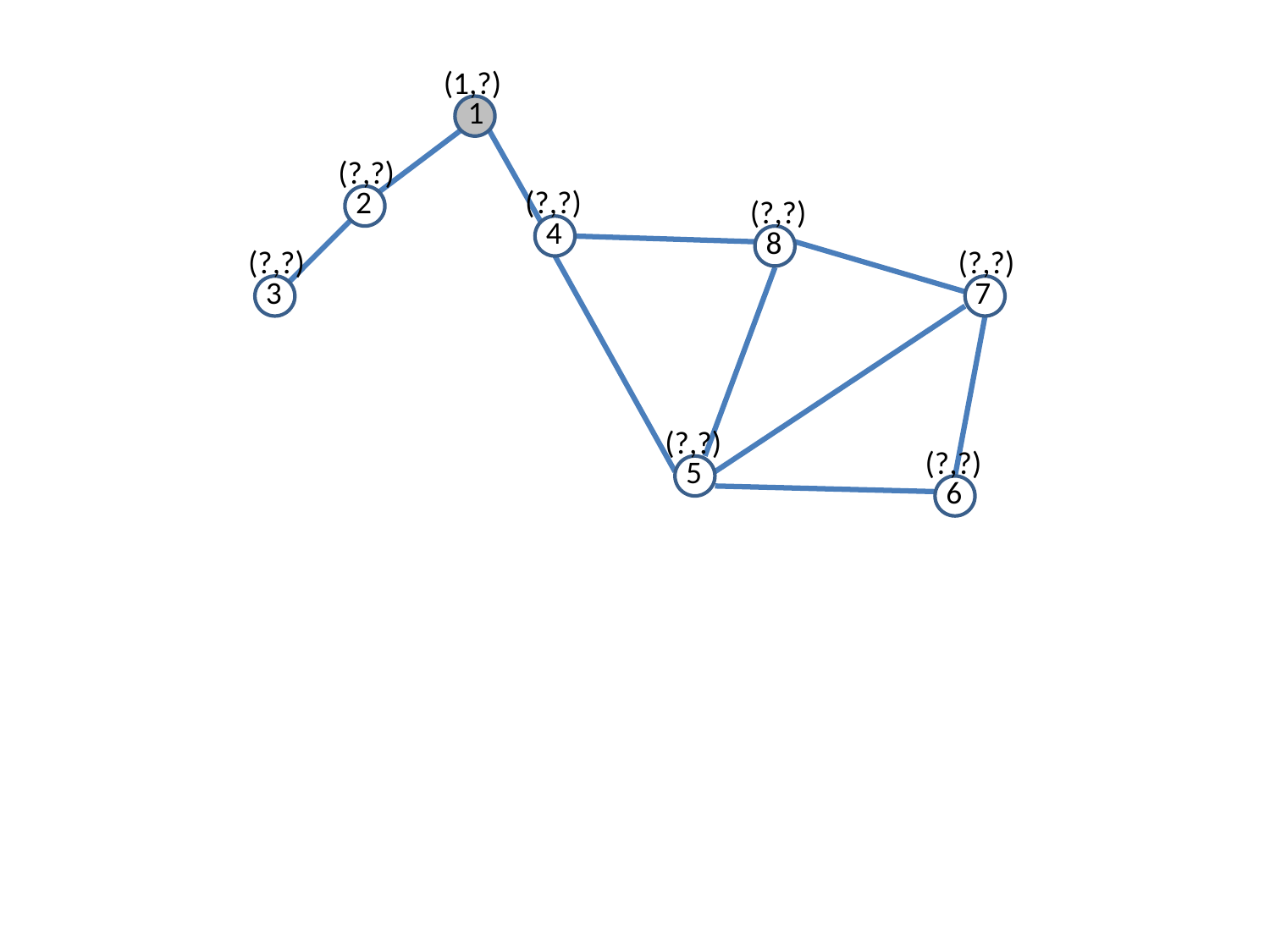

(1,?)
1

(?,?)
2
(?,?)

(?,?)
4

8

(?,?)
(?,?)
3
7

(?,?)
(?,?)
5

6